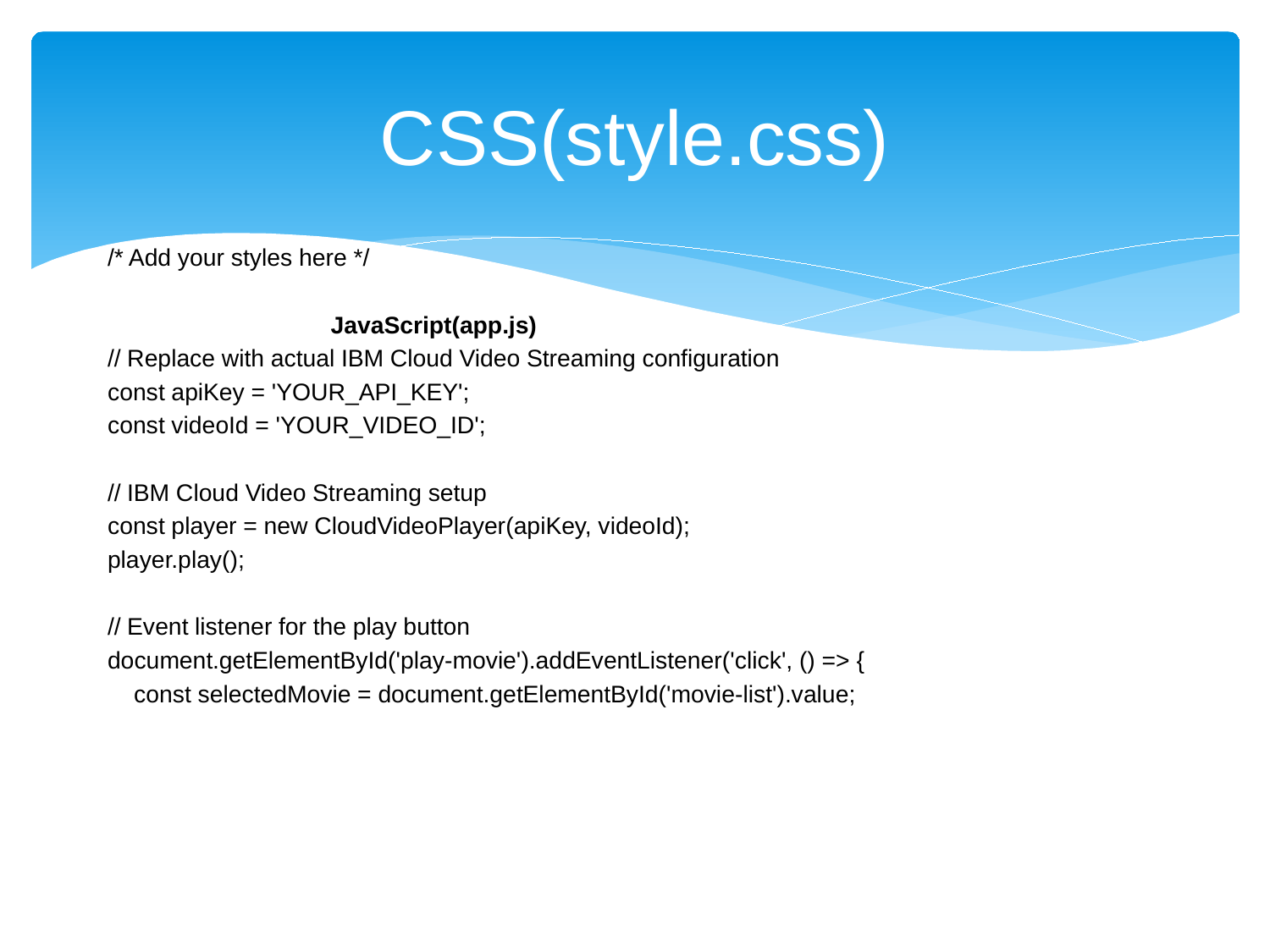

# CSS(style.css)
/* Add your styles here */

                                  JavaScript(app.js)
// Replace with actual IBM Cloud Video Streaming configuration
const apiKey = 'YOUR_API_KEY';
const videoId = 'YOUR_VIDEO_ID';

// IBM Cloud Video Streaming setup
const player = new CloudVideoPlayer(apiKey, videoId);
player.play();

// Event listener for the play button
document.getElementById('play-movie').addEventListener('click', () => {
    const selectedMovie = document.getElementById('movie-list').value;